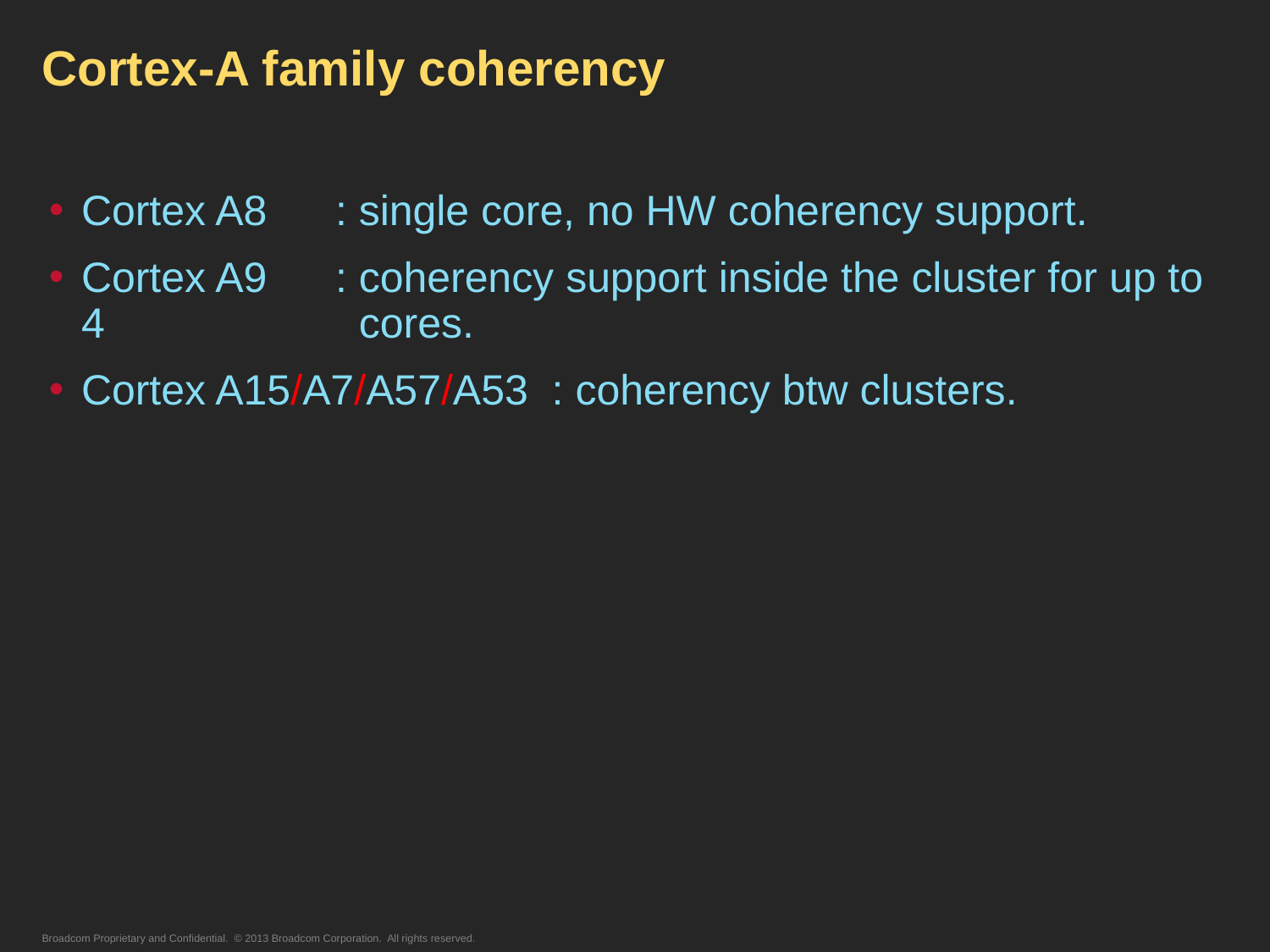

# Cortex-A family coherency
Cortex A8 	: single core, no HW coherency support.
Cortex A9	: coherency support inside the cluster for up to 4 		  cores.
Cortex A15/A7/A57/A53  : coherency btw clusters.

Broadcom Proprietary and Confidential.  © 2013 Broadcom Corporation.  All rights reserved.